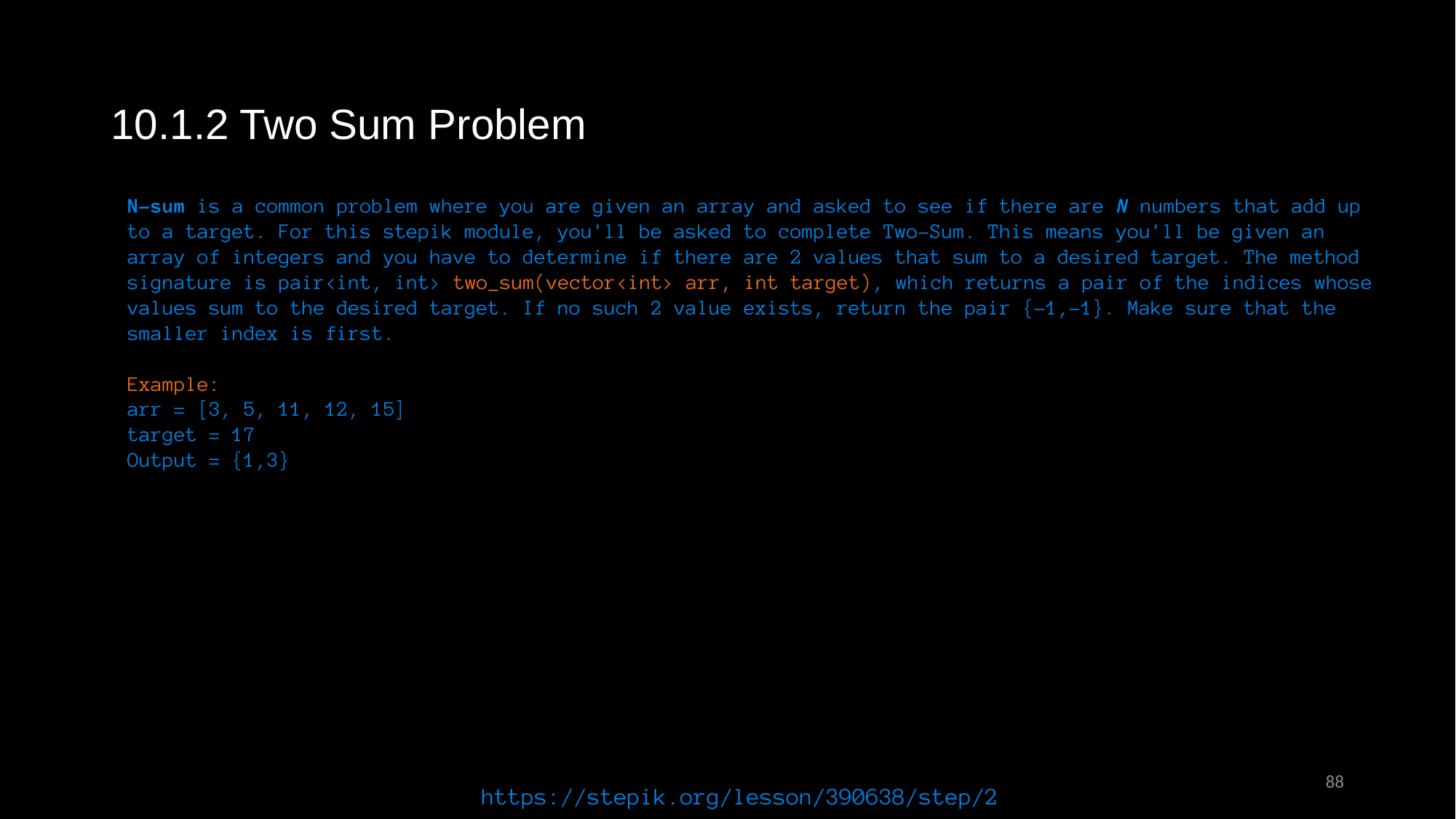

# 10.1.2 Two Sum Problem
N-sum is a common problem where you are given an array and asked to see if there are N numbers that add up to a target. For this stepik module, you'll be asked to complete Two-Sum. This means you'll be given an array of integers and you have to determine if there are 2 values that sum to a desired target. The method signature is pair<int, int> two_sum(vector<int> arr, int target), which returns a pair of the indices whose values sum to the desired target. If no such 2 value exists, return the pair {-1,-1}. Make sure that the smaller index is first.

Example:
arr = [3, 5, 11, 12, 15]
target = 17
Output = {1,3}
88
https://stepik.org/lesson/390638/step/2